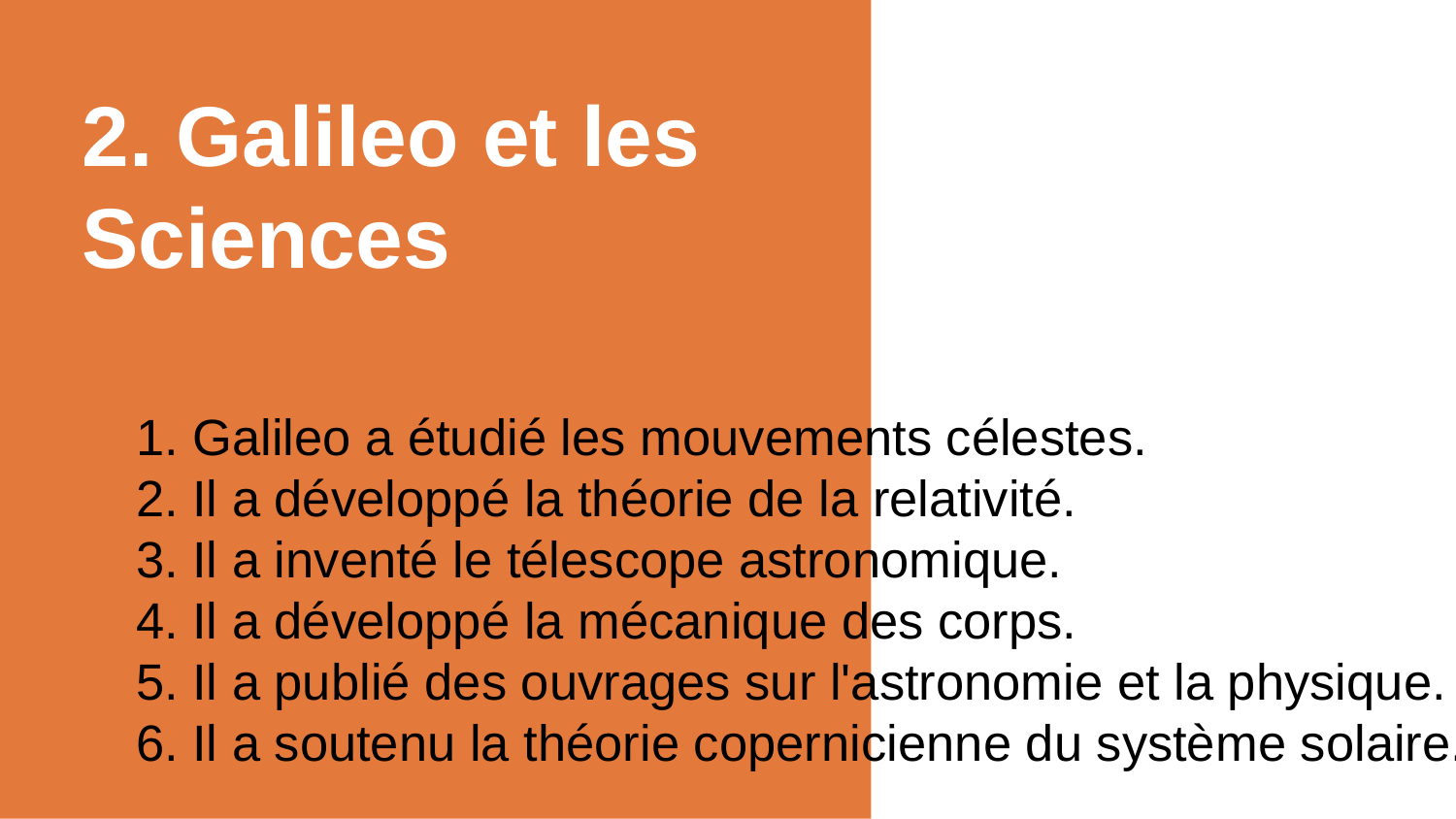

# 2. Galileo et les Sciences

1. Galileo a étudié les mouvements célestes.
2. Il a développé la théorie de la relativité.
3. Il a inventé le télescope astronomique.
4. Il a développé la mécanique des corps.
5. Il a publié des ouvrages sur l'astronomie et la physique.
6. Il a soutenu la théorie copernicienne du système solaire.